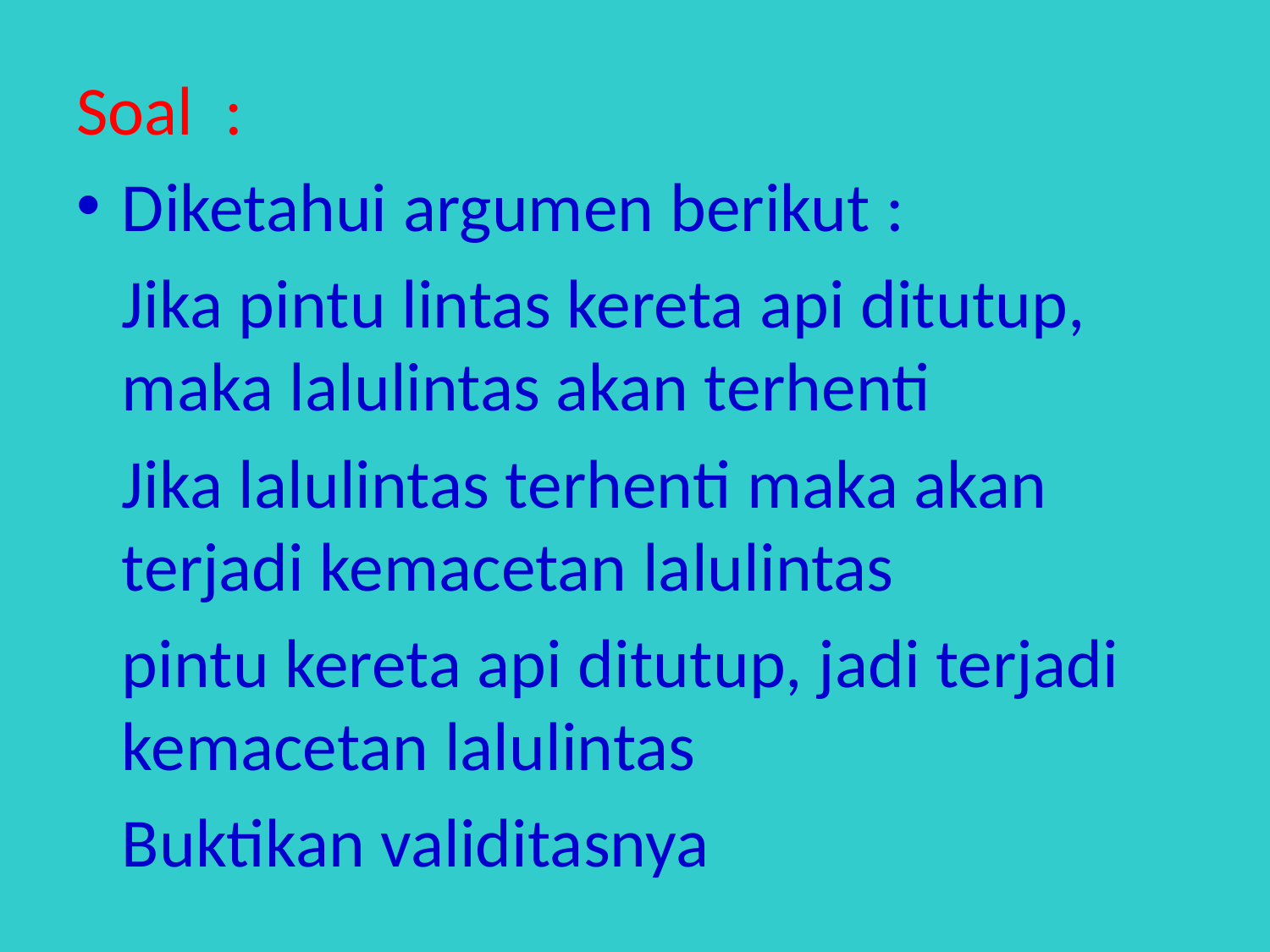

Soal  :
Diketahui argumen berikut :
	Jika pintu lintas kereta api ditutup, maka lalulintas akan terhenti
	Jika lalulintas terhenti maka akan terjadi kemacetan lalulintas
	pintu kereta api ditutup, jadi terjadi kemacetan lalulintas
	Buktikan validitasnya